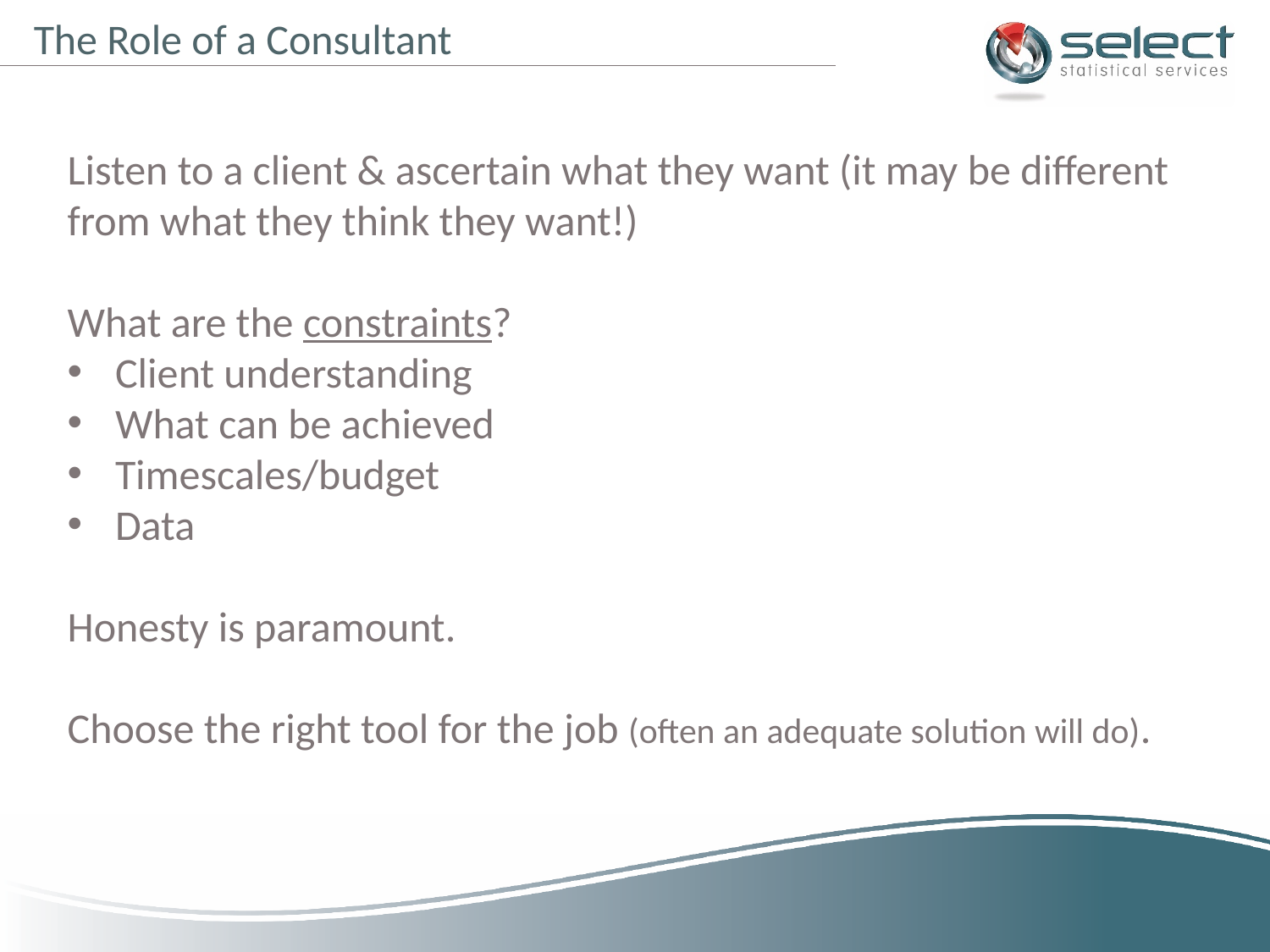

The Role of a Consultant
Listen to a client & ascertain what they want (it may be different from what they think they want!)

What are the constraints?
Client understanding
What can be achieved
Timescales/budget
Data

Honesty is paramount.

Choose the right tool for the job (often an adequate solution will do).